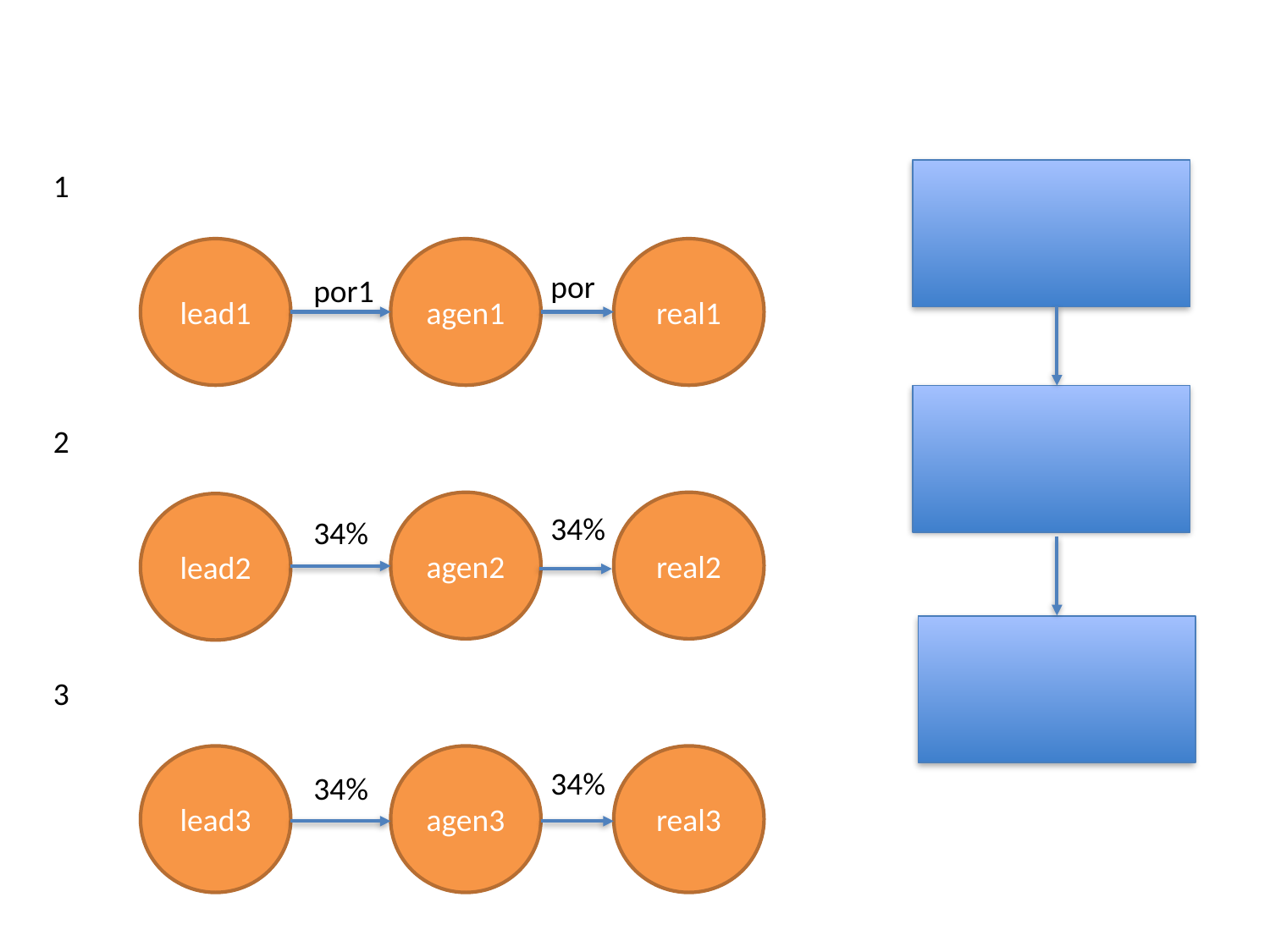

1
lead1
agen1
real1
por
por1

2
agen2
real2
lead2
34%
34%

3
lead3
agen3
real3
34%
34%